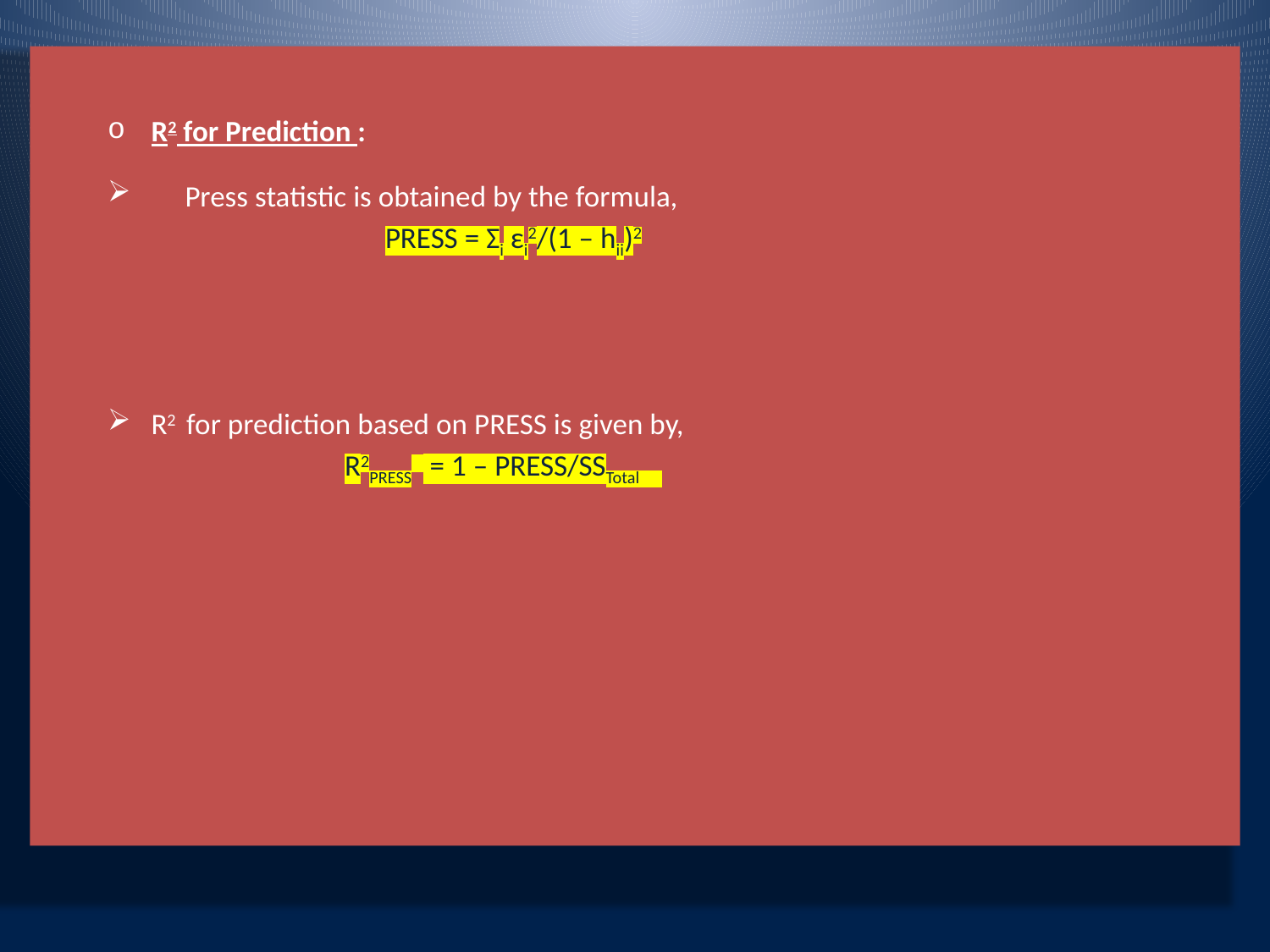

R2 for Prediction :

      Press statistic is obtained by the formula,
                                         PRESS = Σi εi2/(1 – hii)2

 R2  for prediction based on PRESS is given by,
                                                        R2PRESS    = 1 – PRESS/SSTotal